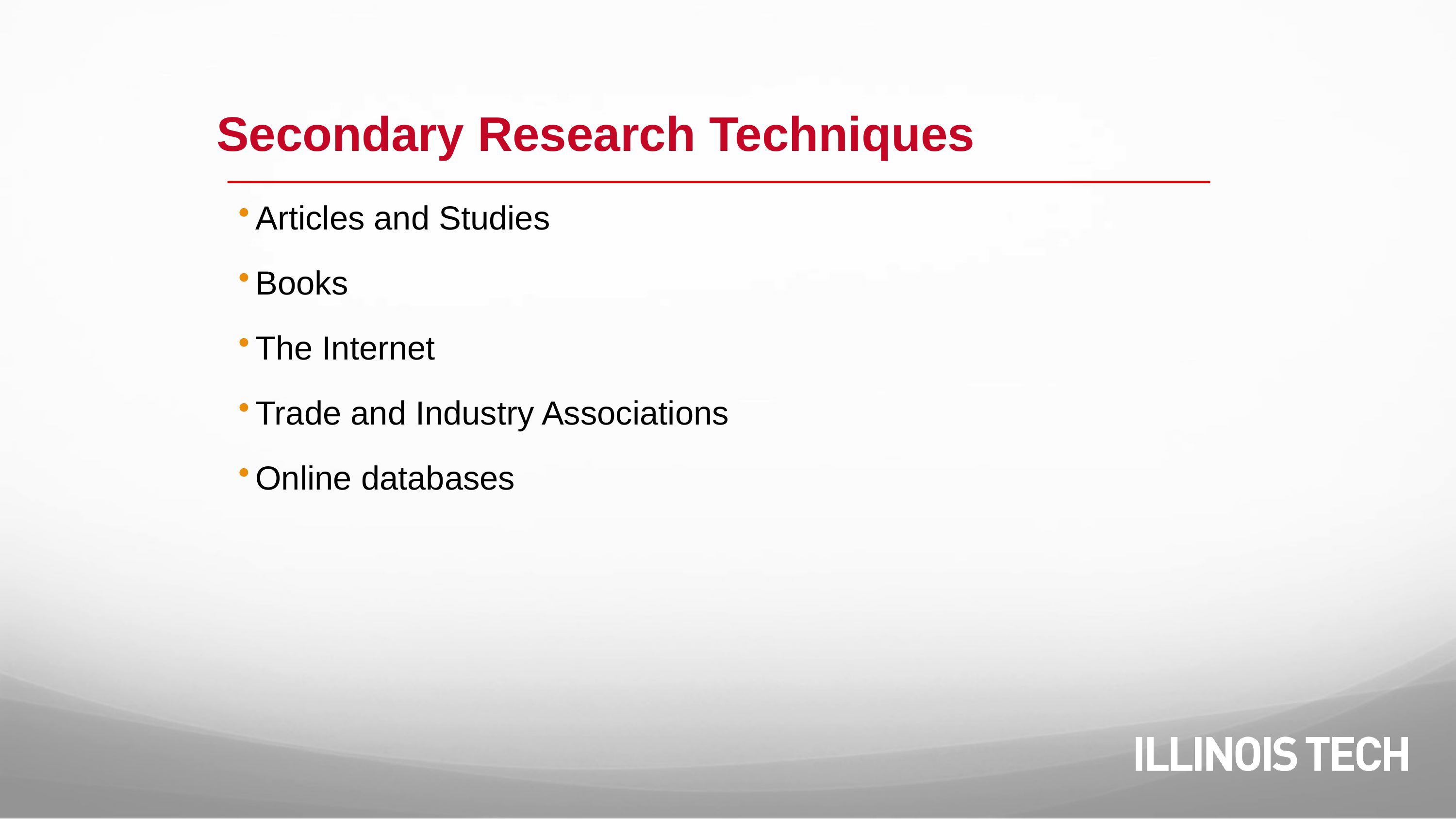

Secondary Research Techniques

Articles and Studies
Books
The Internet
Trade and Industry Associations
Online databases